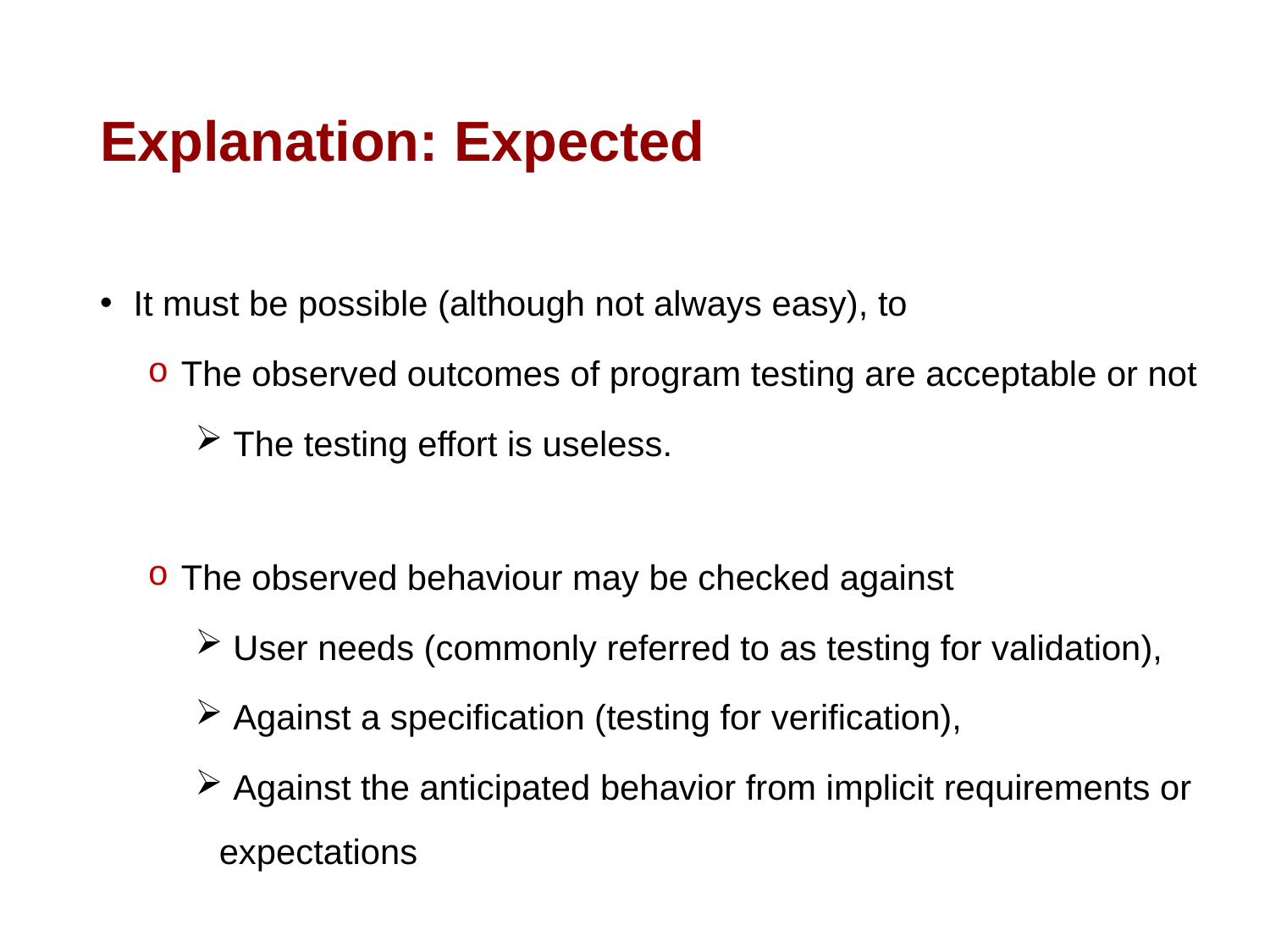

# Explanation: Expected
 It must be possible (although not always easy), to
 The observed outcomes of program testing are acceptable or not
 The testing effort is useless.

 The observed behaviour may be checked against
 User needs (commonly referred to as testing for validation),
 Against a specification (testing for verification),
 Against the anticipated behavior from implicit requirements or expectations